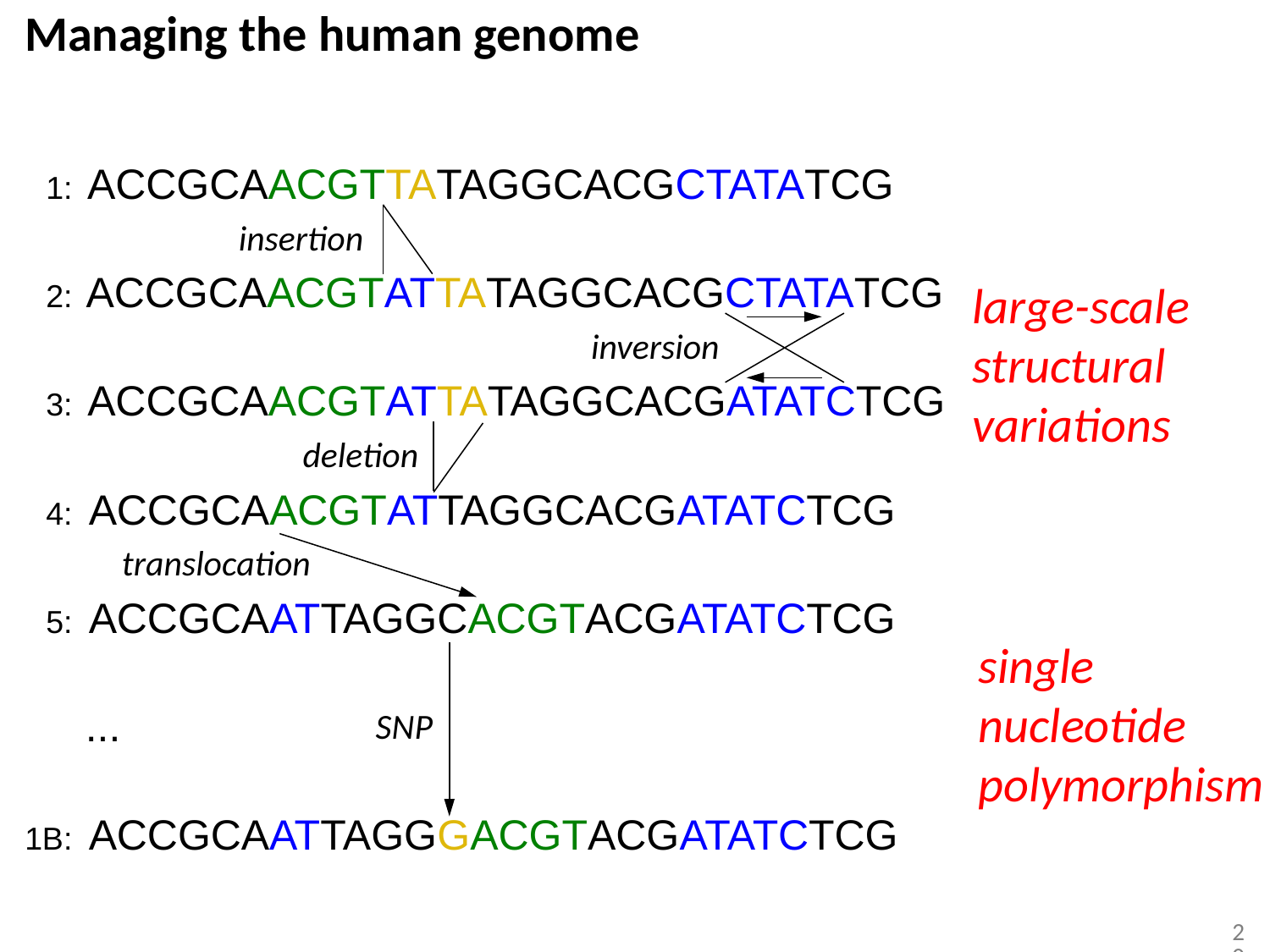

# Managing the human genome
ACCGCAACGTTATAGGCACGCTATATCG
1:
insertion
ACCGCAACGTATTATAGGCACGCTATATCG
large-scale
structural
variations
2:
inversion
ACCGCAACGTATTATAGGCACGATATCTCG
3:
deletion
ACCGCAACGTATTAGGCACGATATCTCG
4:
translocation
ACCGCAATTAGGCACGTACGATATCTCG
5:
single
nucleotide
polymorphism
...
SNP
ACCGCAATTAGGGACGTACGATATCTCG
1B:
20